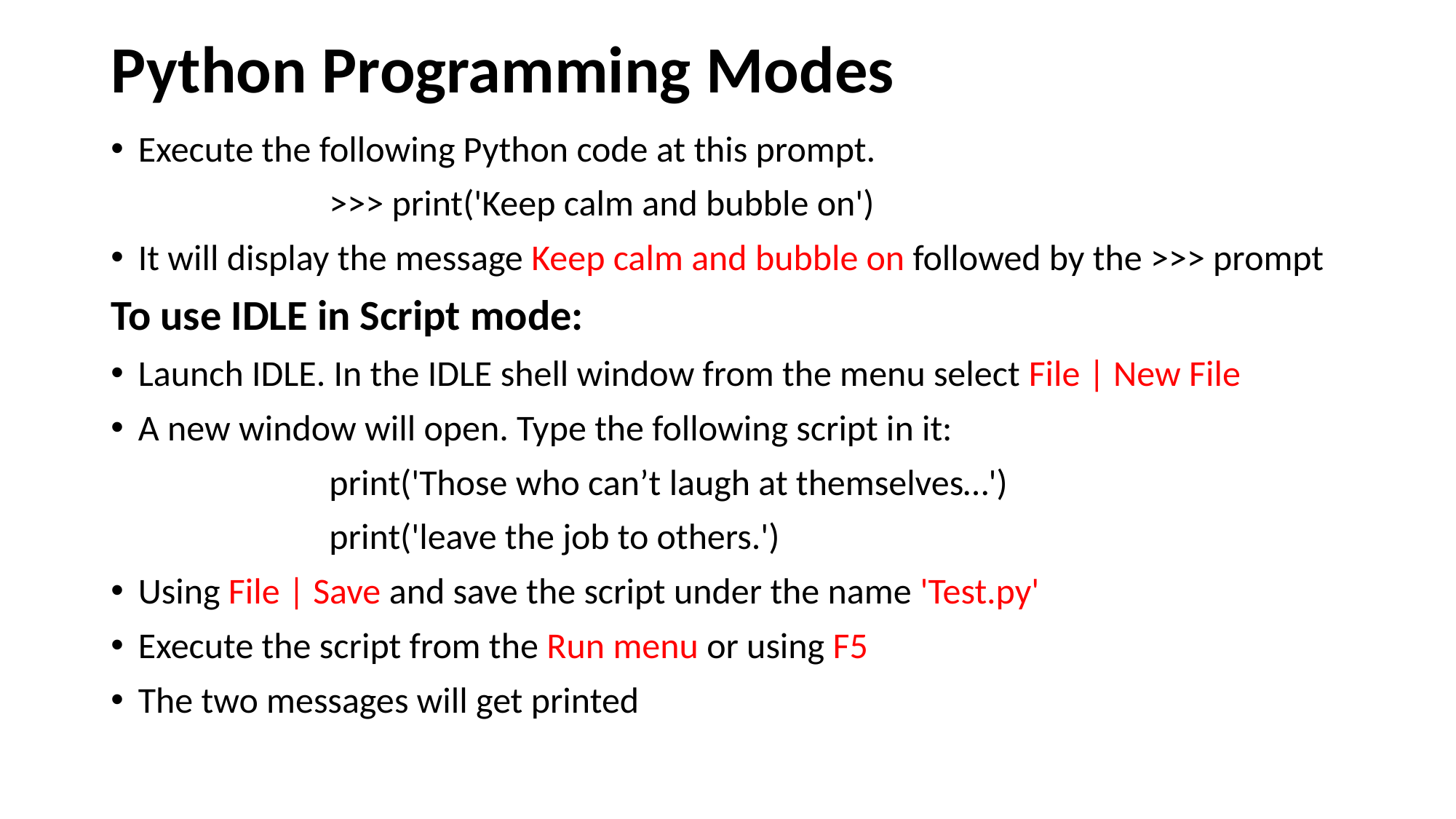

# Python Programming Modes
Execute the following Python code at this prompt.
		>>> print('Keep calm and bubble on')
It will display the message Keep calm and bubble on followed by the >>> prompt
To use IDLE in Script mode:
Launch IDLE. In the IDLE shell window from the menu select File | New File
A new window will open. Type the following script in it:
		print('Those who can’t laugh at themselves…')
		print('leave the job to others.')
Using File | Save and save the script under the name 'Test.py'
Execute the script from the Run menu or using F5
The two messages will get printed